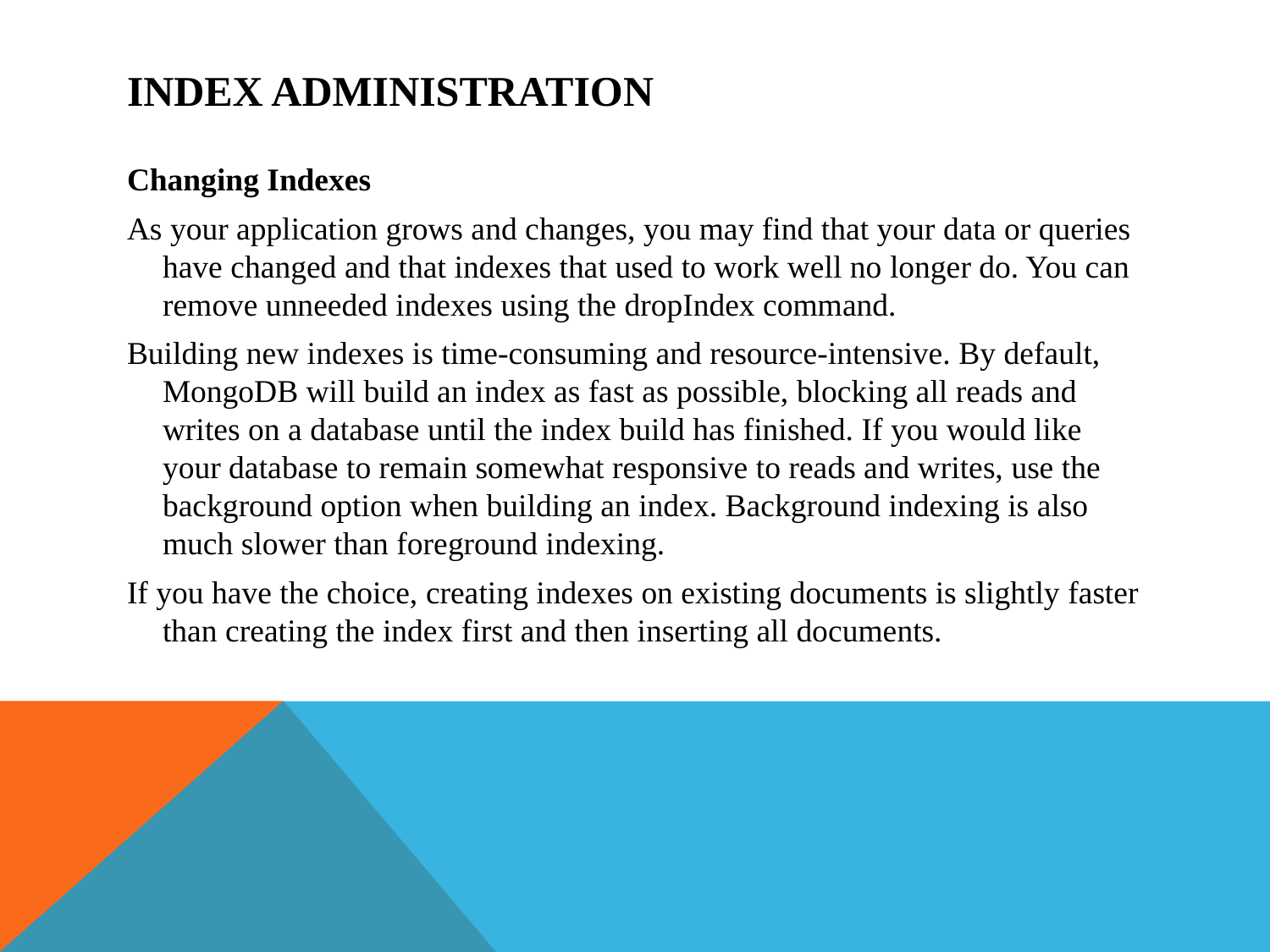

# Index Administration
Changing Indexes
As your application grows and changes, you may find that your data or queries have changed and that indexes that used to work well no longer do. You can remove unneeded indexes using the dropIndex command.
Building new indexes is time-consuming and resource-intensive. By default, MongoDB will build an index as fast as possible, blocking all reads and writes on a database until the index build has finished. If you would like your database to remain somewhat responsive to reads and writes, use the background option when building an index. Background indexing is also much slower than foreground indexing.
If you have the choice, creating indexes on existing documents is slightly faster than creating the index first and then inserting all documents.